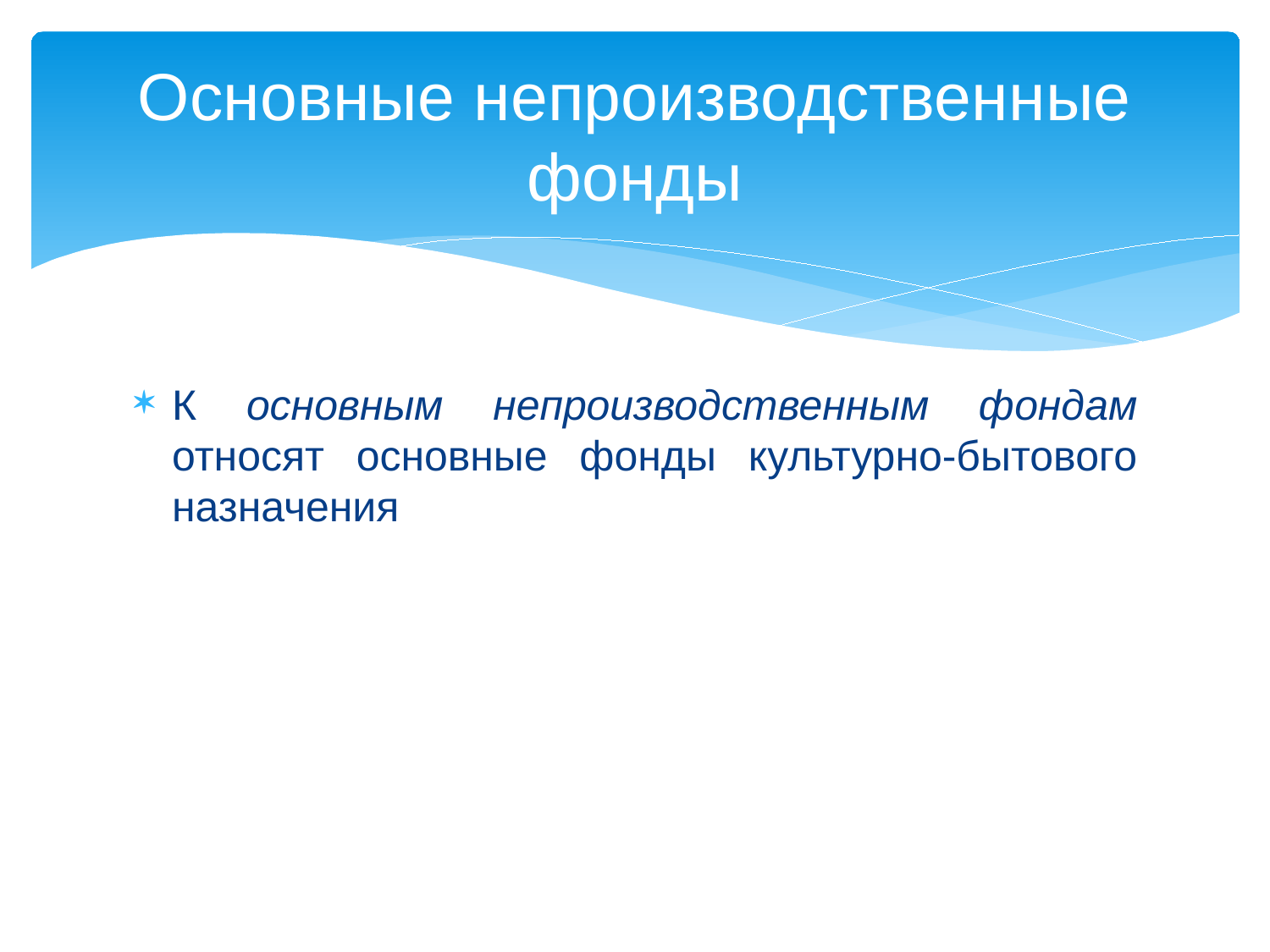

# Основные непроизводственные фонды
К основным непроизводственным фондам относят основные фонды культурно-бытового назначения